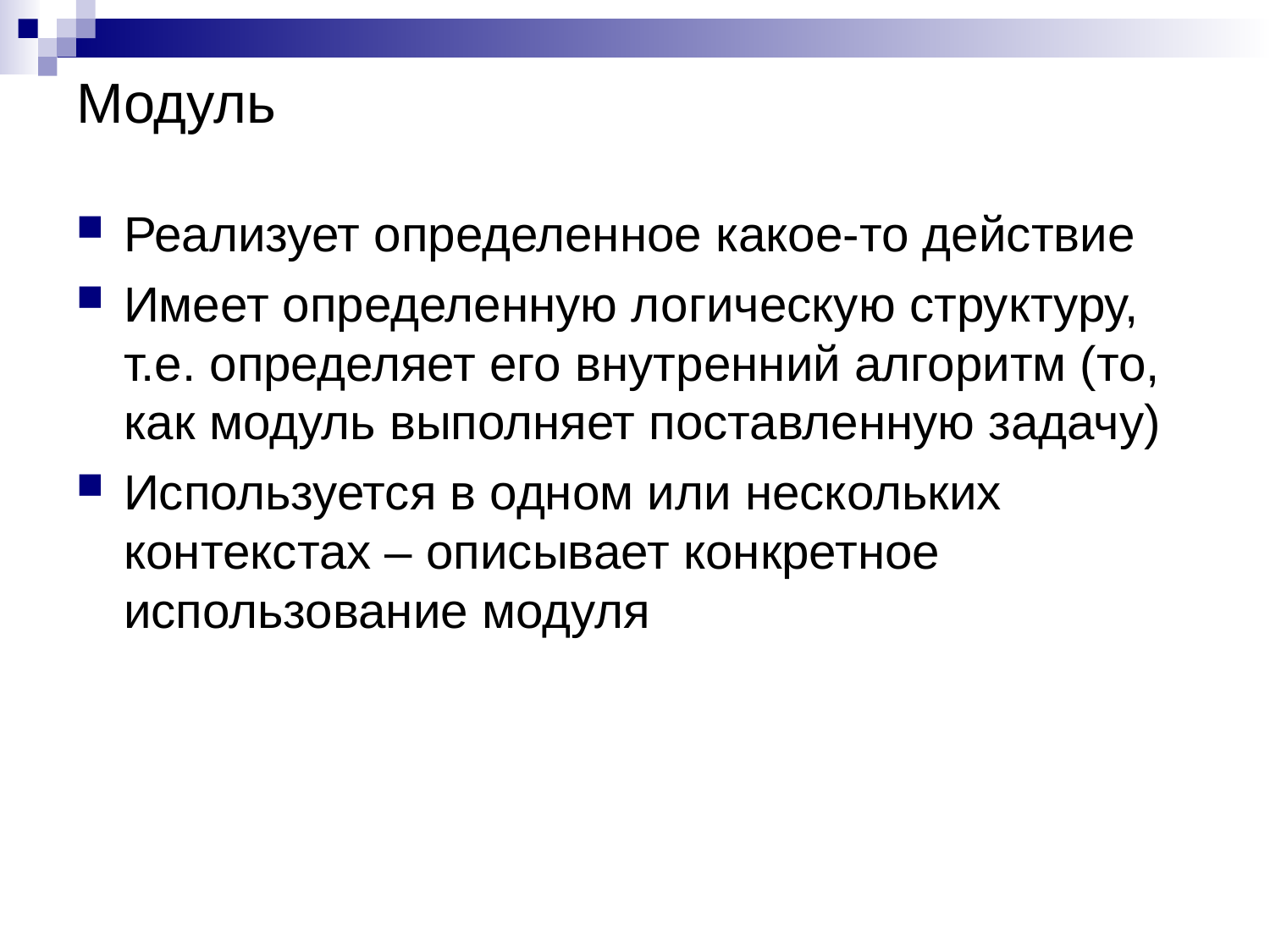

# Модуль
Реализует определенное какое-то действие
Имеет определенную логическую структуру, т.е. определяет его внутренний алгоритм (то, как модуль выполняет поставленную задачу)
Используется в одном или нескольких контекстах – описывает конкретное использование модуля